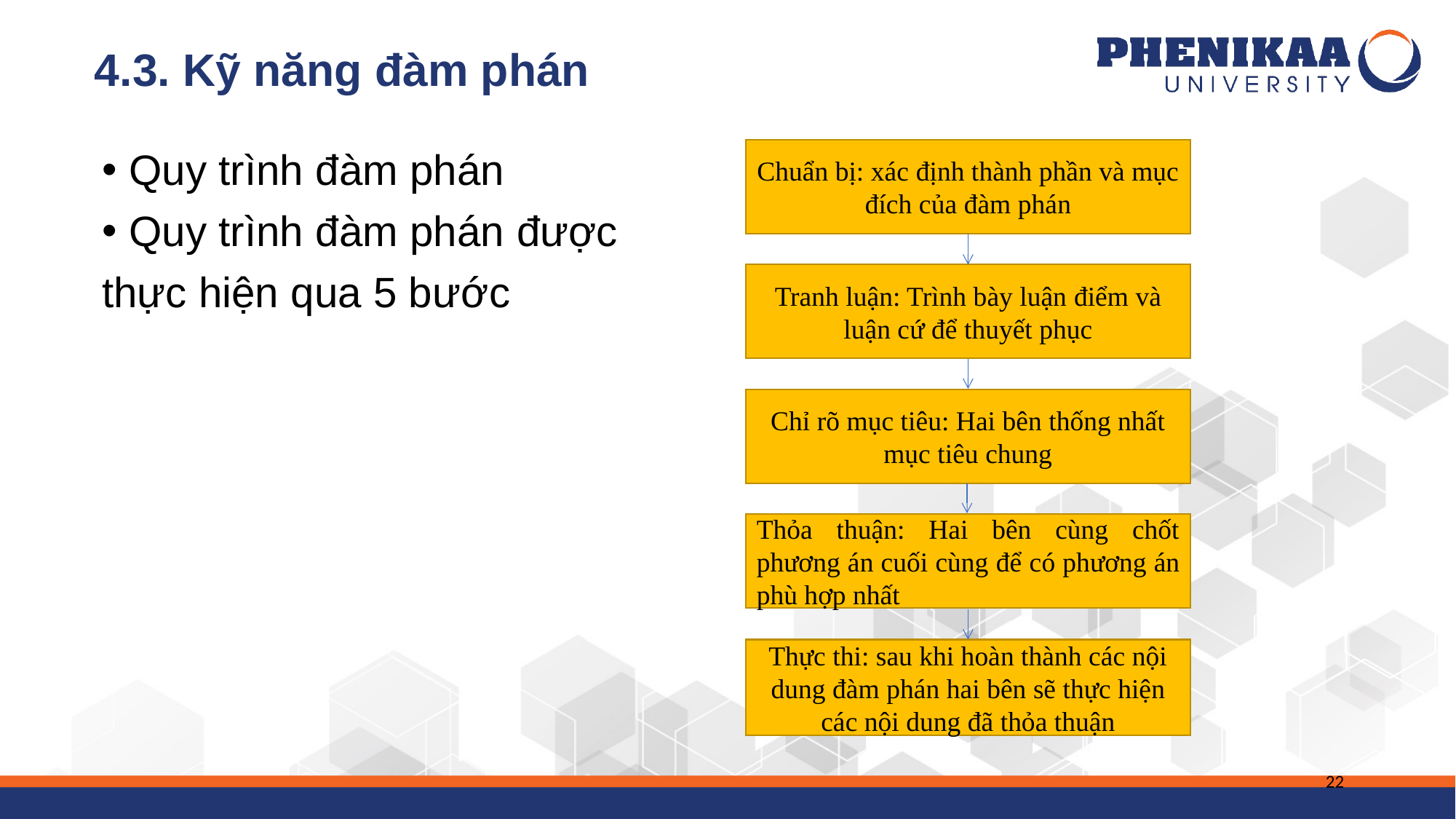

# 4.3. Kỹ năng đàm phán
Chuẩn bị: xác định thành phần và mục đích của đàm phán
Quy trình đàm phán
Quy trình đàm phán được
thực hiện qua 5 bước
Tranh luận: Trình bày luận điểm và luận cứ để thuyết phục
Chỉ rõ mục tiêu: Hai bên thống nhất mục tiêu chung
Thỏa thuận: Hai bên cùng chốt phương án cuối cùng để có phương án phù hợp nhất
Thực thi: sau khi hoàn thành các nội dung đàm phán hai bên sẽ thực hiện các nội dung đã thỏa thuận
22